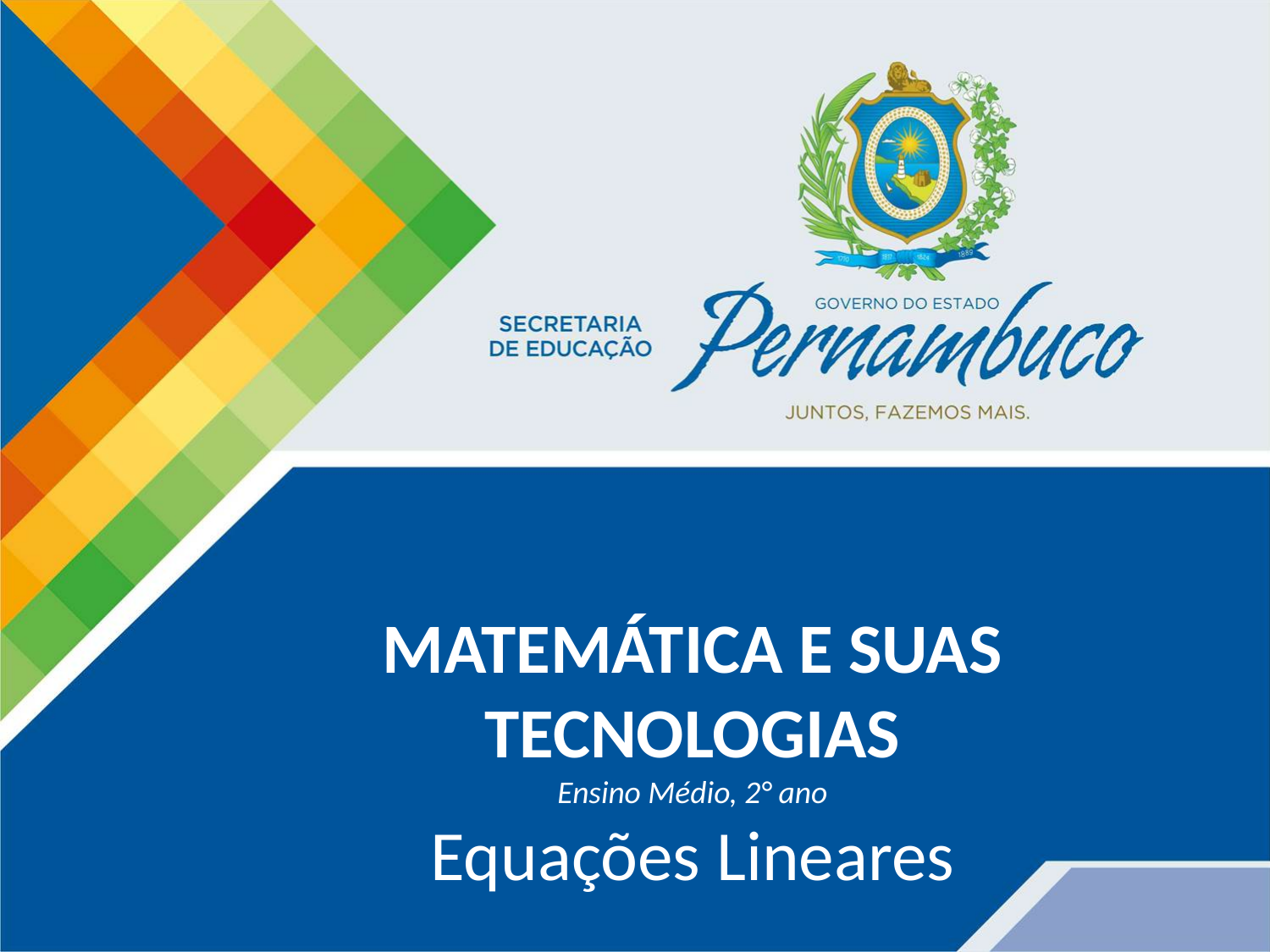

MATEMÁTICA E SUAS TECNOLOGIAS
Ensino Médio, 2° ano
Equações Lineares